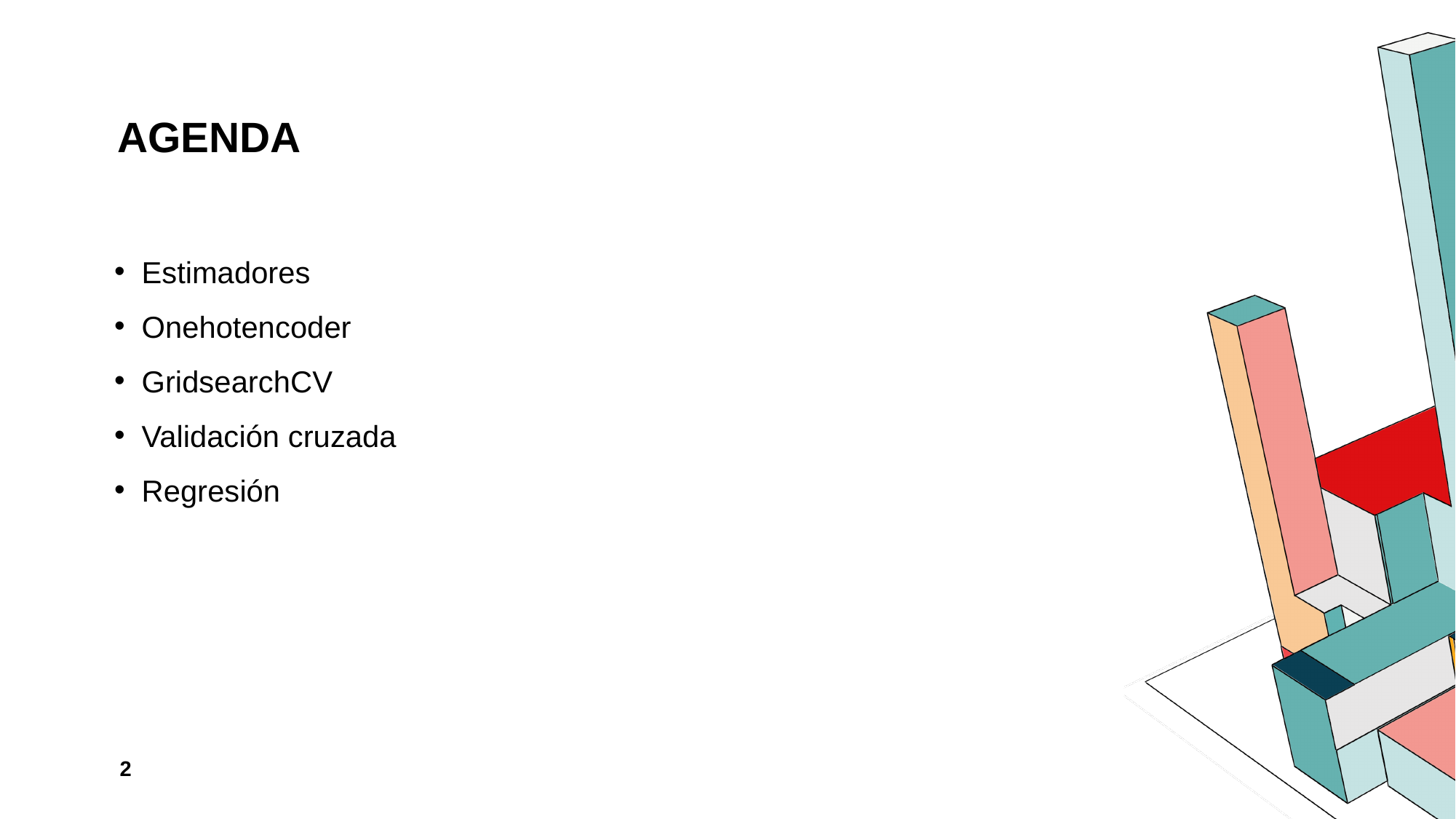

# Agenda
Estimadores
Onehotencoder
GridsearchCV
Validación cruzada
Regresión
2